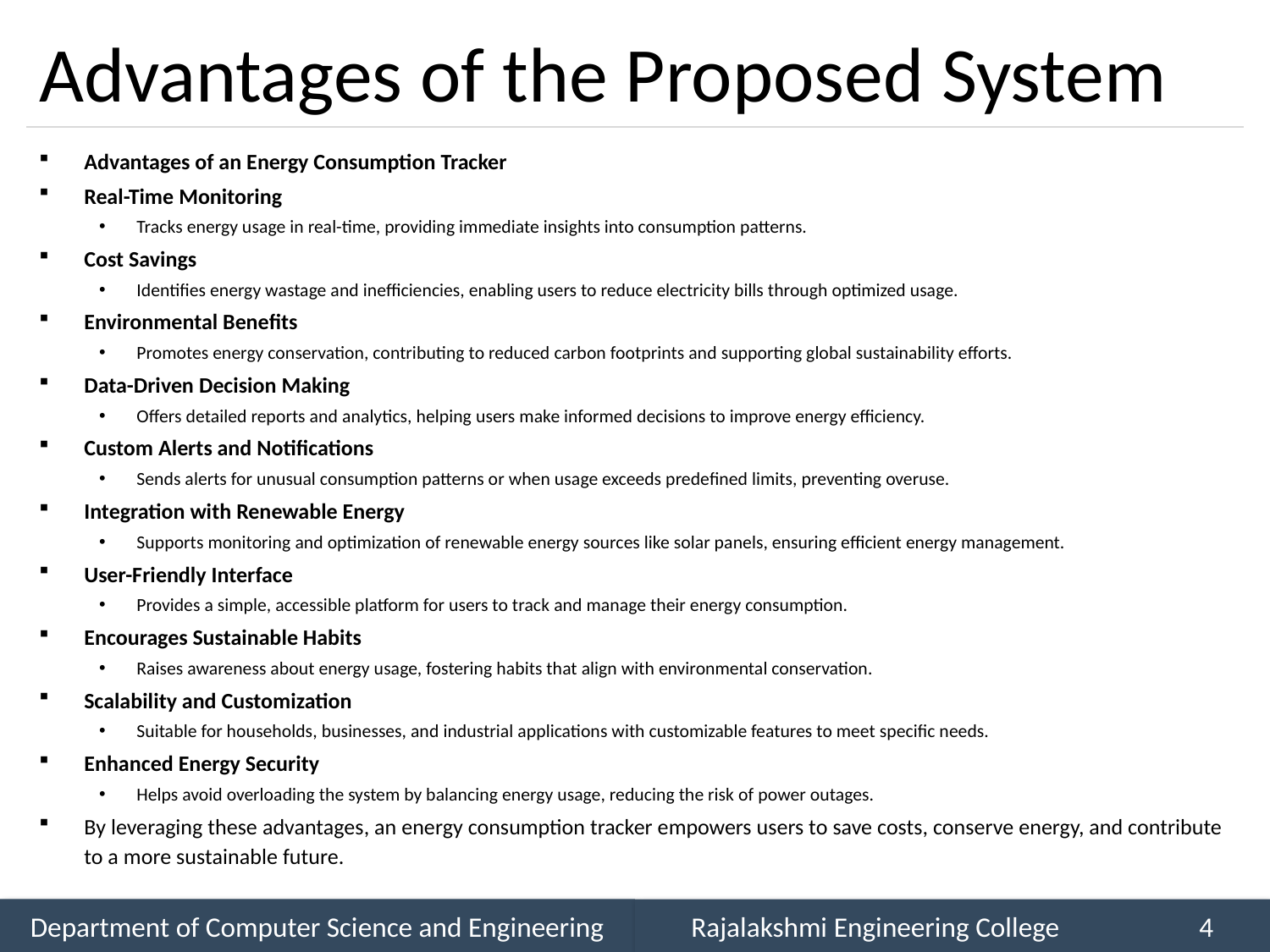

# Advantages of the Proposed System
Advantages of an Energy Consumption Tracker
Real-Time Monitoring
Tracks energy usage in real-time, providing immediate insights into consumption patterns.
Cost Savings
Identifies energy wastage and inefficiencies, enabling users to reduce electricity bills through optimized usage.
Environmental Benefits
Promotes energy conservation, contributing to reduced carbon footprints and supporting global sustainability efforts.
Data-Driven Decision Making
Offers detailed reports and analytics, helping users make informed decisions to improve energy efficiency.
Custom Alerts and Notifications
Sends alerts for unusual consumption patterns or when usage exceeds predefined limits, preventing overuse.
Integration with Renewable Energy
Supports monitoring and optimization of renewable energy sources like solar panels, ensuring efficient energy management.
User-Friendly Interface
Provides a simple, accessible platform for users to track and manage their energy consumption.
Encourages Sustainable Habits
Raises awareness about energy usage, fostering habits that align with environmental conservation.
Scalability and Customization
Suitable for households, businesses, and industrial applications with customizable features to meet specific needs.
Enhanced Energy Security
Helps avoid overloading the system by balancing energy usage, reducing the risk of power outages.
By leveraging these advantages, an energy consumption tracker empowers users to save costs, conserve energy, and contribute to a more sustainable future.